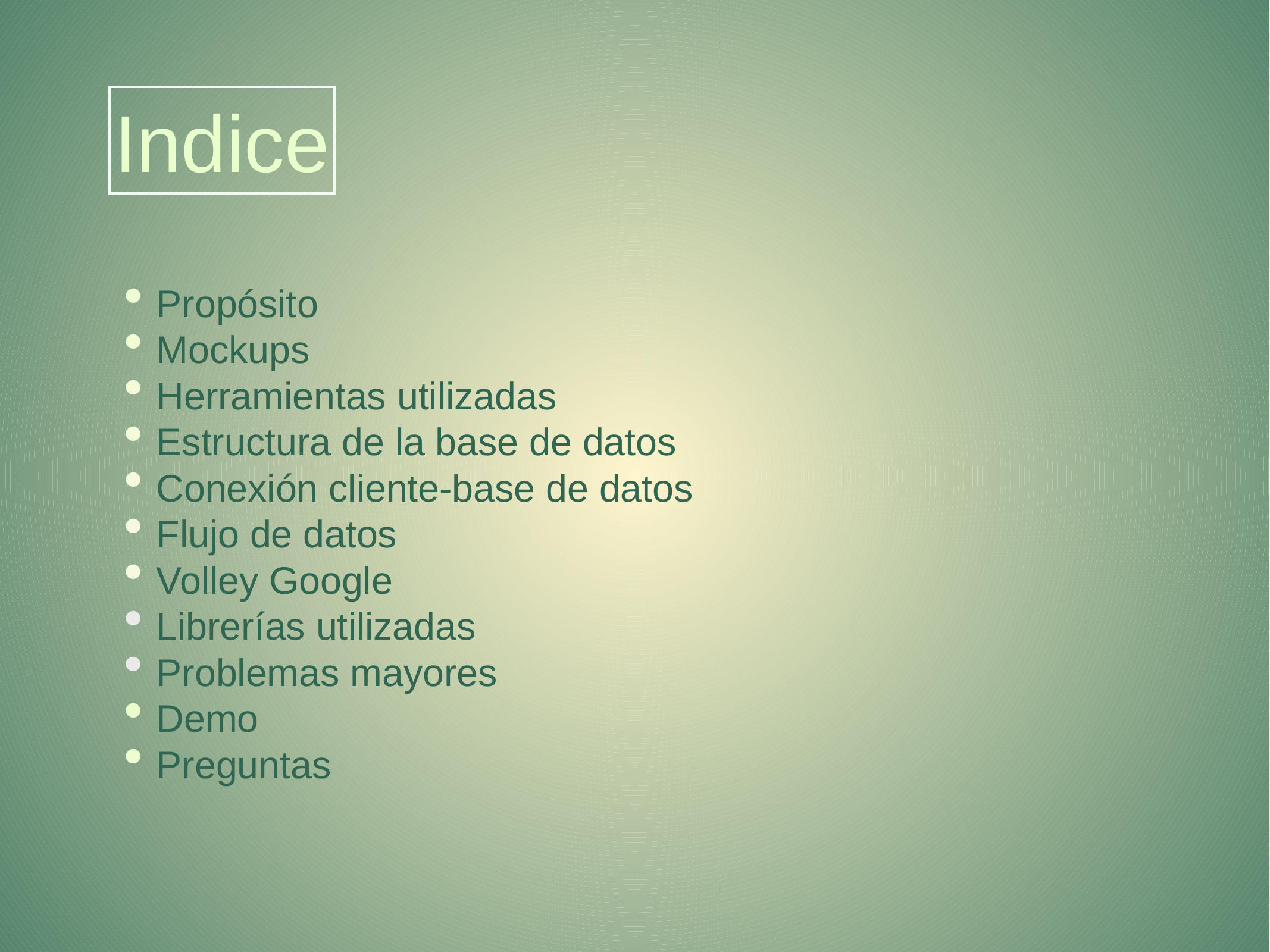

Indice
Propósito
Mockups
Herramientas utilizadas
Estructura de la base de datos
Conexión cliente-base de datos
Flujo de datos
Volley Google
Librerías utilizadas
Problemas mayores
Demo
Preguntas

2